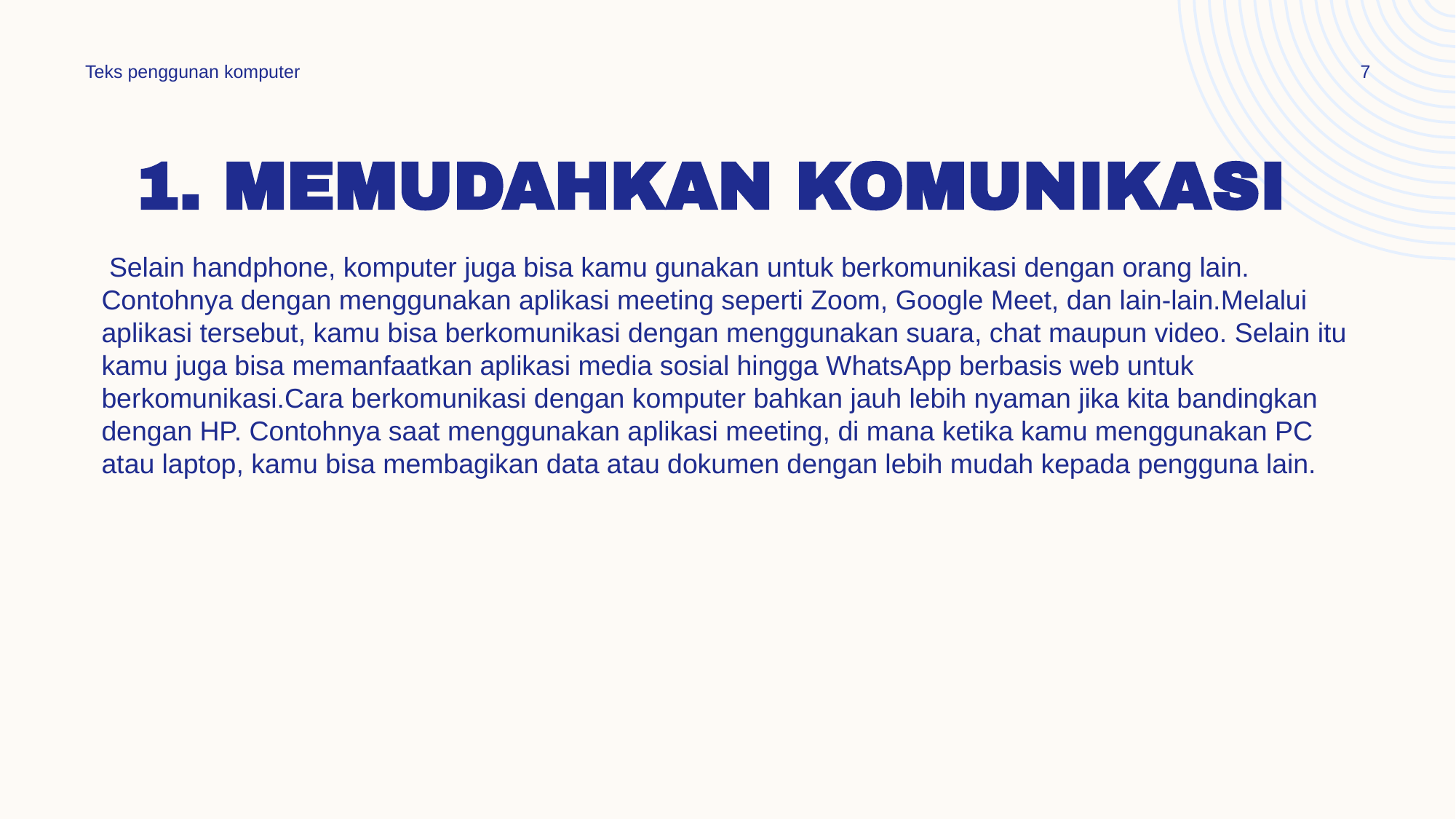

Teks penggunan komputer
7
# Memudahkan komunikasi
 Selain handphone, komputer juga bisa kamu gunakan untuk berkomunikasi dengan orang lain. Contohnya dengan menggunakan aplikasi meeting seperti Zoom, Google Meet, dan lain-lain.Melalui aplikasi tersebut, kamu bisa berkomunikasi dengan menggunakan suara, chat maupun video. Selain itu kamu juga bisa memanfaatkan aplikasi media sosial hingga WhatsApp berbasis web untuk berkomunikasi.Cara berkomunikasi dengan komputer bahkan jauh lebih nyaman jika kita bandingkan dengan HP. Contohnya saat menggunakan aplikasi meeting, di mana ketika kamu menggunakan PC atau laptop, kamu bisa membagikan data atau dokumen dengan lebih mudah kepada pengguna lain.